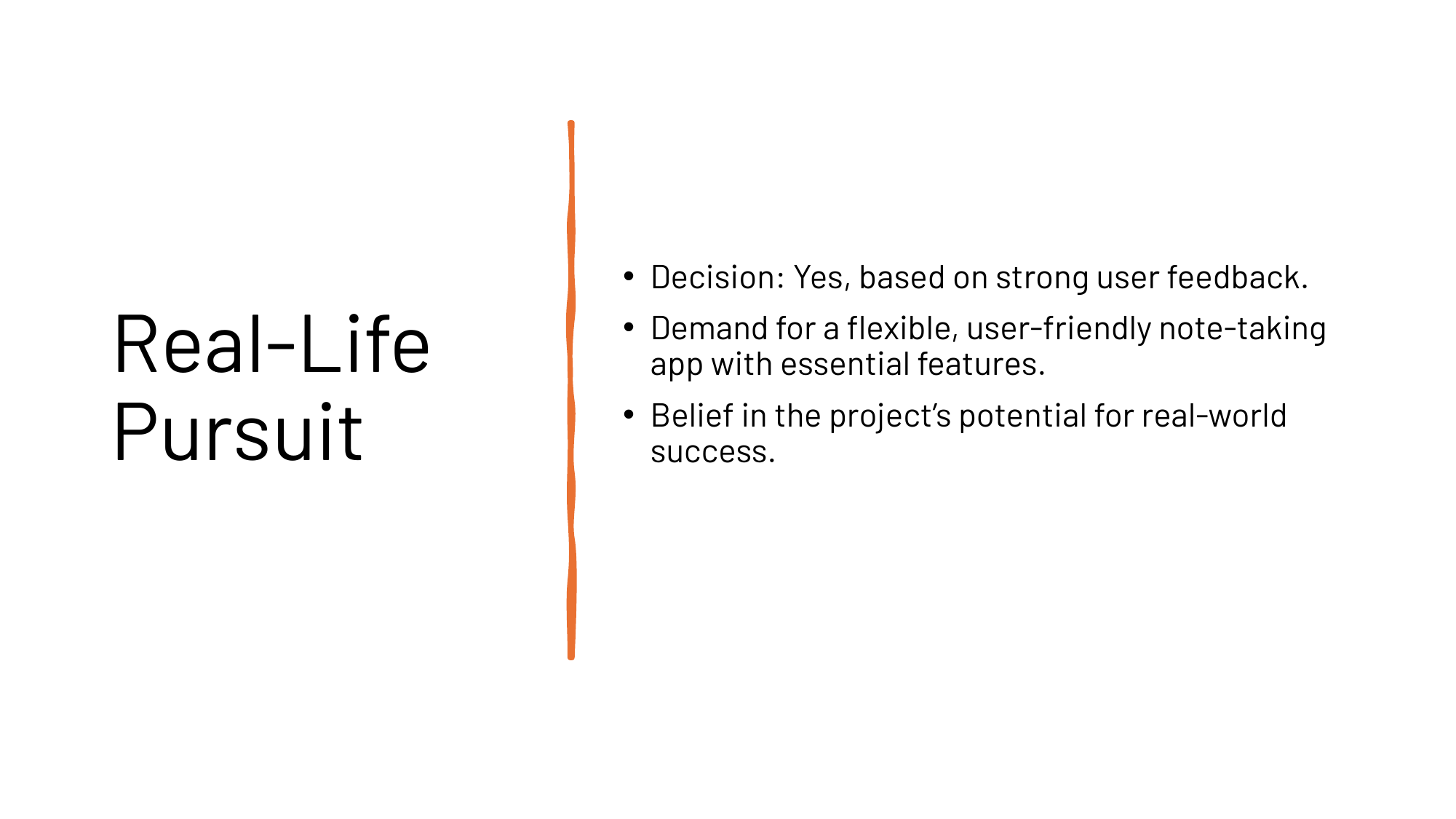

# Real-Life Pursuit
Decision: Yes, based on strong user feedback.
Demand for a flexible, user-friendly note-taking app with essential features.
Belief in the project’s potential for real-world success.